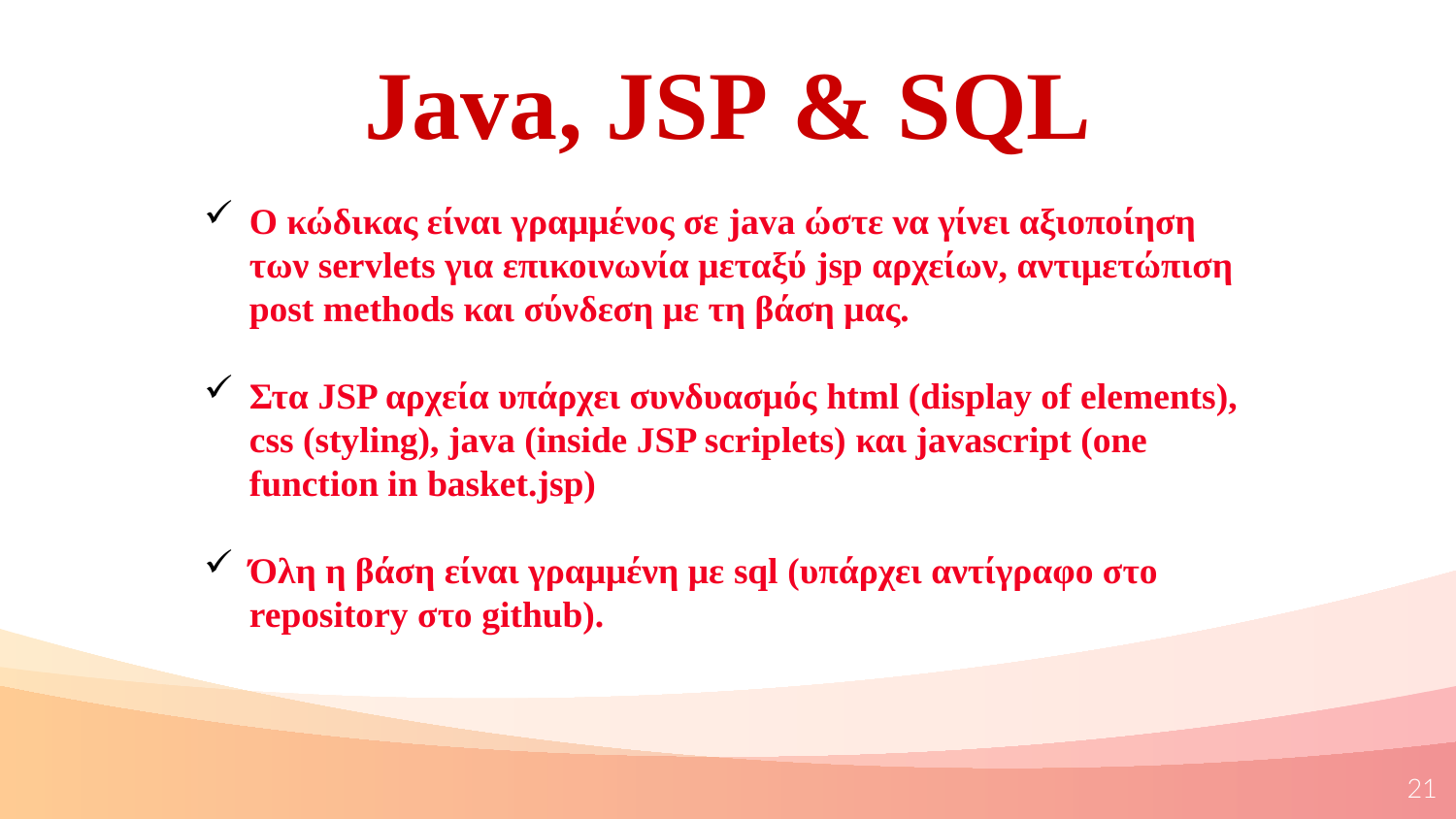

Java, JSP & SQL
Ο κώδικας είναι γραμμένος σε java ώστε να γίνει αξιοποίηση των servlets για επικοινωνία μεταξύ jsp αρχείων, αντιμετώπιση post methods και σύνδεση με τη βάση μας.

Στα JSP αρχεία υπάρχει συνδυασμός html (display of elements), css (styling), java (inside JSP scriplets) και javascript (one function in basket.jsp)

Όλη η βάση είναι γραμμένη με sql (υπάρχει αντίγραφο στο repository στο github).
21